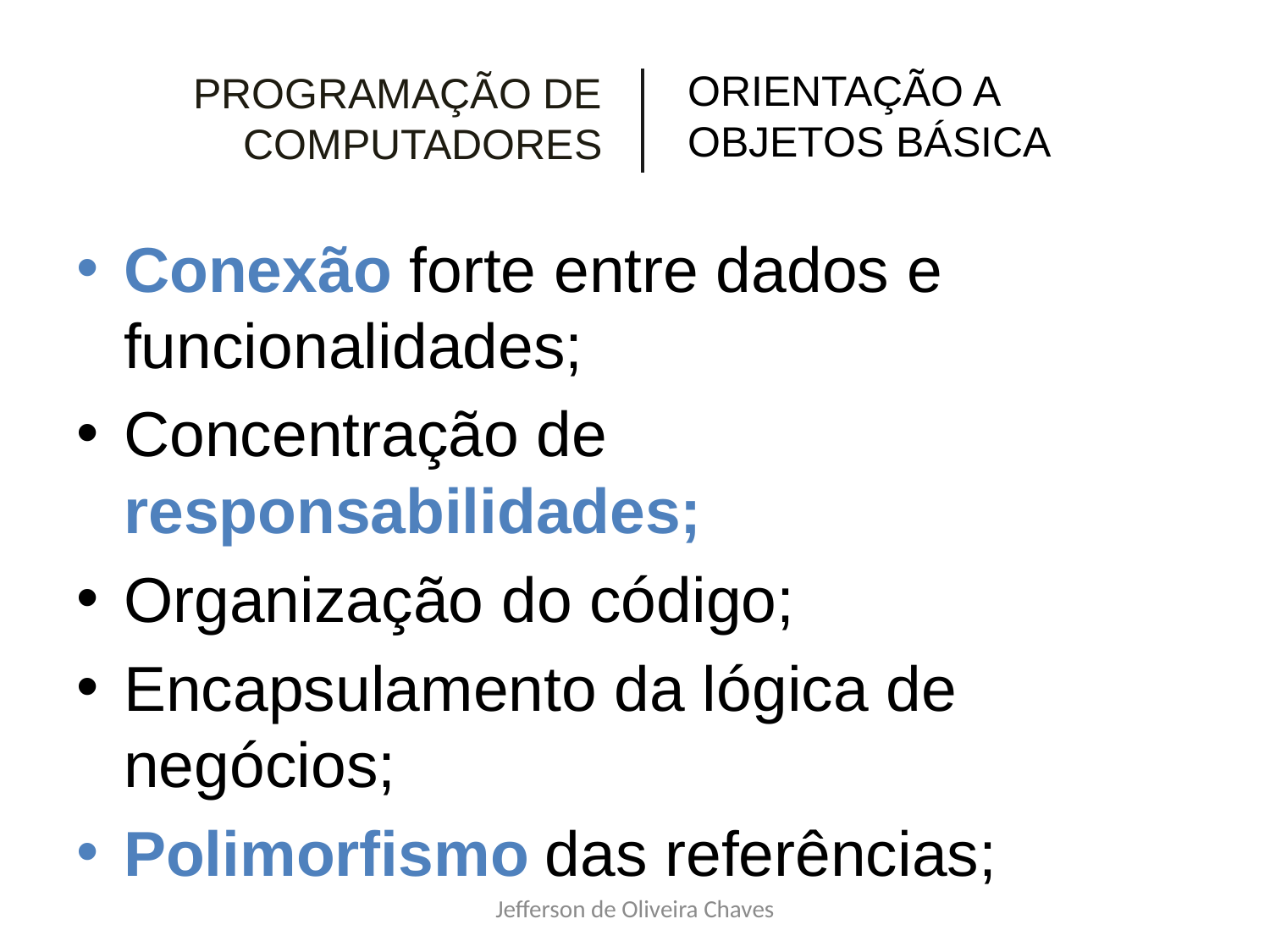

# PROGRAMAÇÃO DE COMPUTADORES
ORIENTAÇÃO A OBJETOS BÁSICA
Conexão forte entre dados e funcionalidades;
Concentração de responsabilidades;
Organização do código;
Encapsulamento da lógica de negócios;
Polimorfismo das referências;

Jefferson de Oliveira Chaves